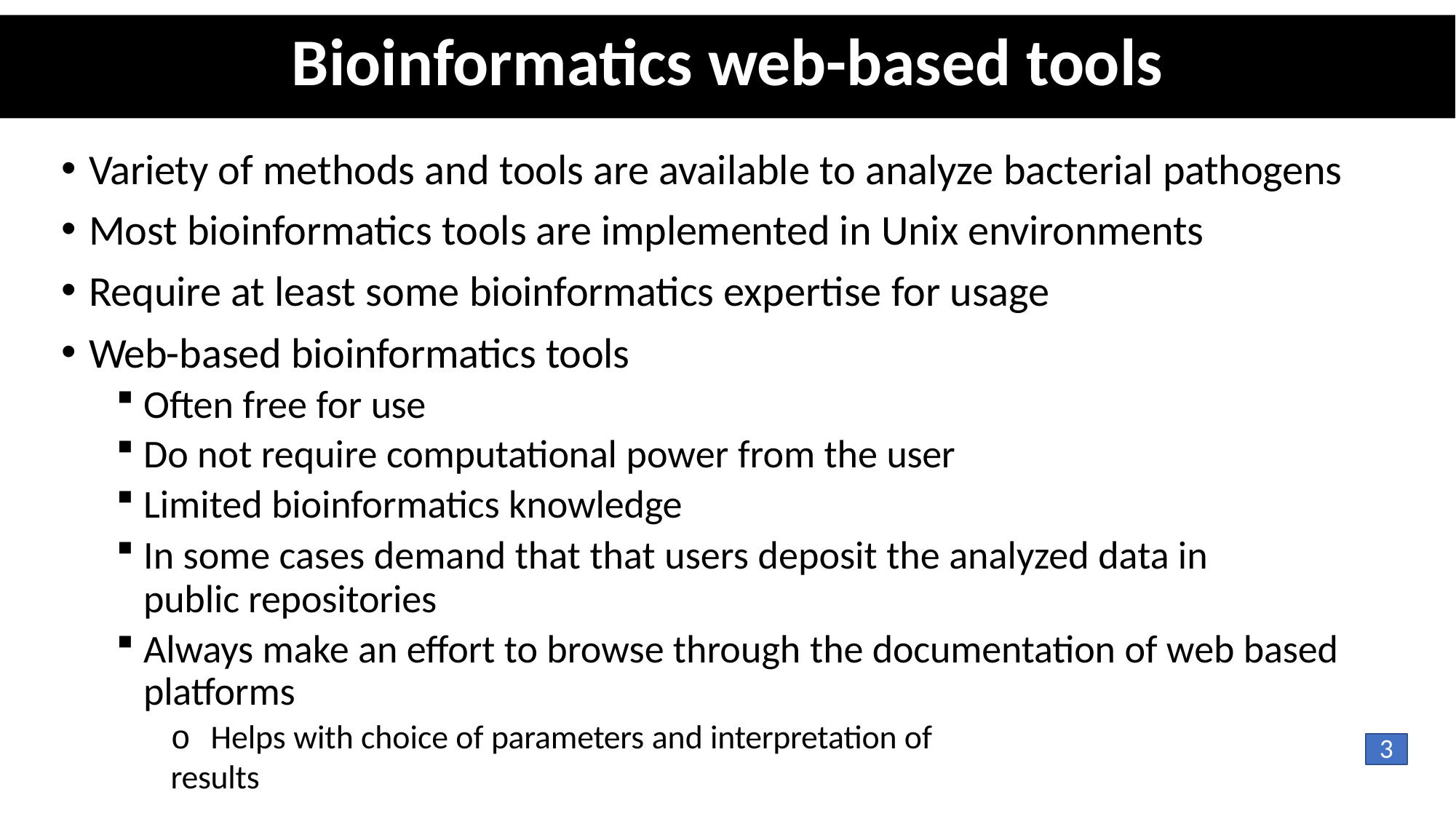

# Bioinformatics web-based tools
Variety of methods and tools are available to analyze bacterial pathogens
Most bioinformatics tools are implemented in Unix environments
Require at least some bioinformatics expertise for usage
Web-based bioinformatics tools
Often free for use
Do not require computational power from the user
Limited bioinformatics knowledge
In some cases demand that that users deposit the analyzed data in public repositories
Always make an effort to browse through the documentation of web based platforms
o Helps with choice of parameters and interpretation of results
3